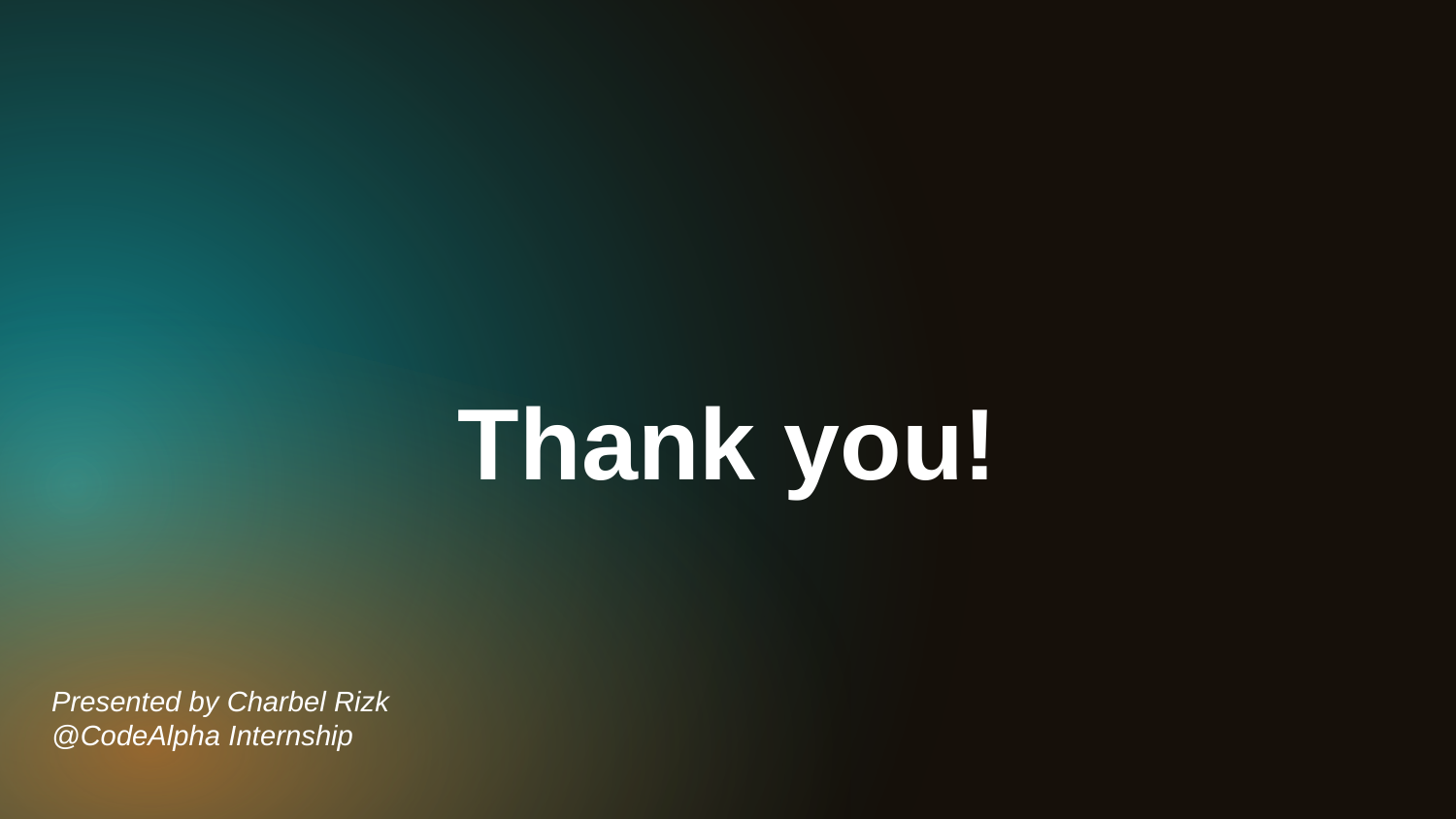

Thank you!
Presented by Charbel Rizk
@CodeAlpha Internship